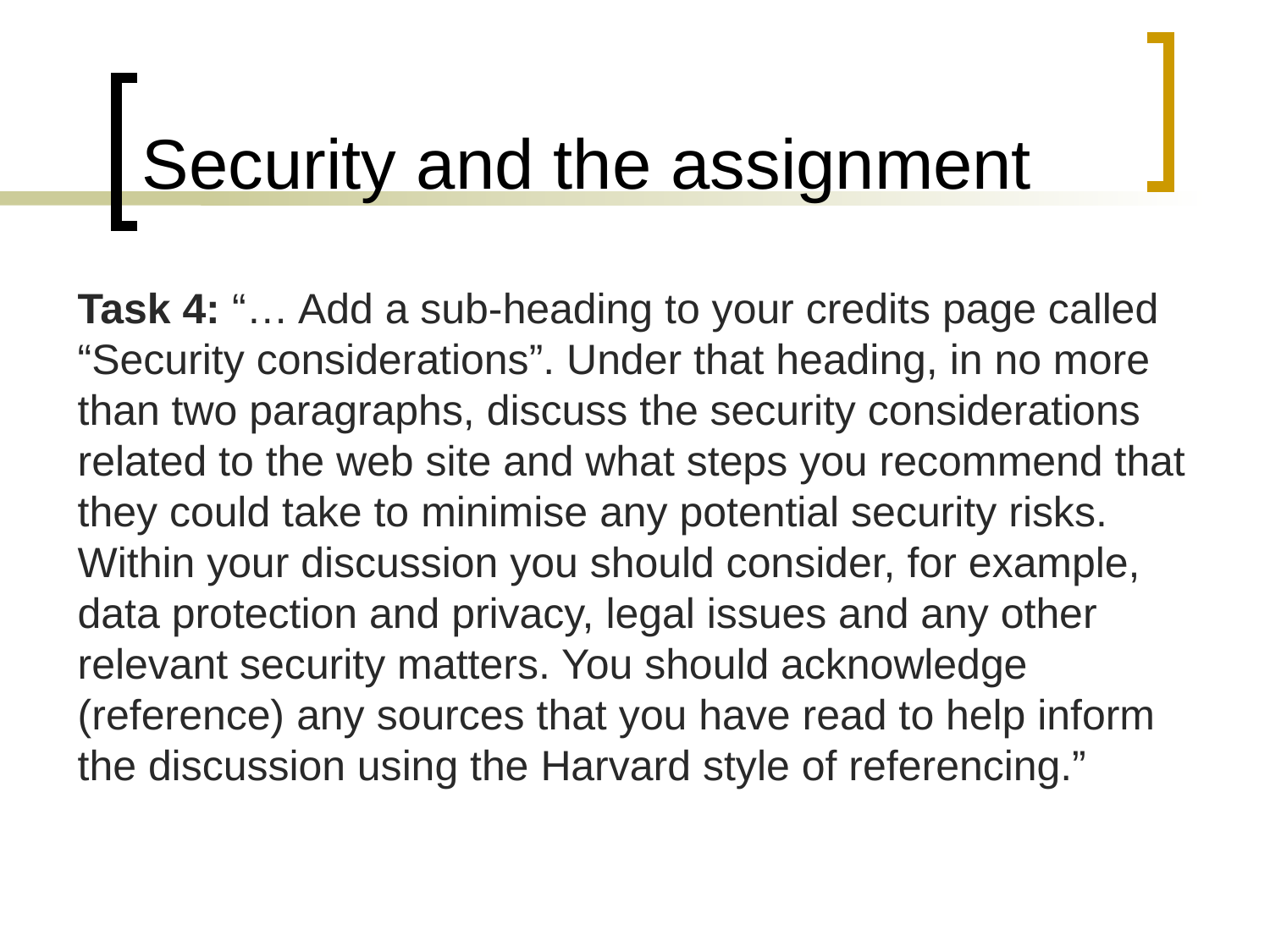

# Security and the assignment
Task 4: “… Add a sub-heading to your credits page called “Security considerations”. Under that heading, in no more than two paragraphs, discuss the security considerations related to the web site and what steps you recommend that they could take to minimise any potential security risks.  Within your discussion you should consider, for example, data protection and privacy, legal issues and any other relevant security matters. You should acknowledge (reference) any sources that you have read to help inform the discussion using the Harvard style of referencing.”